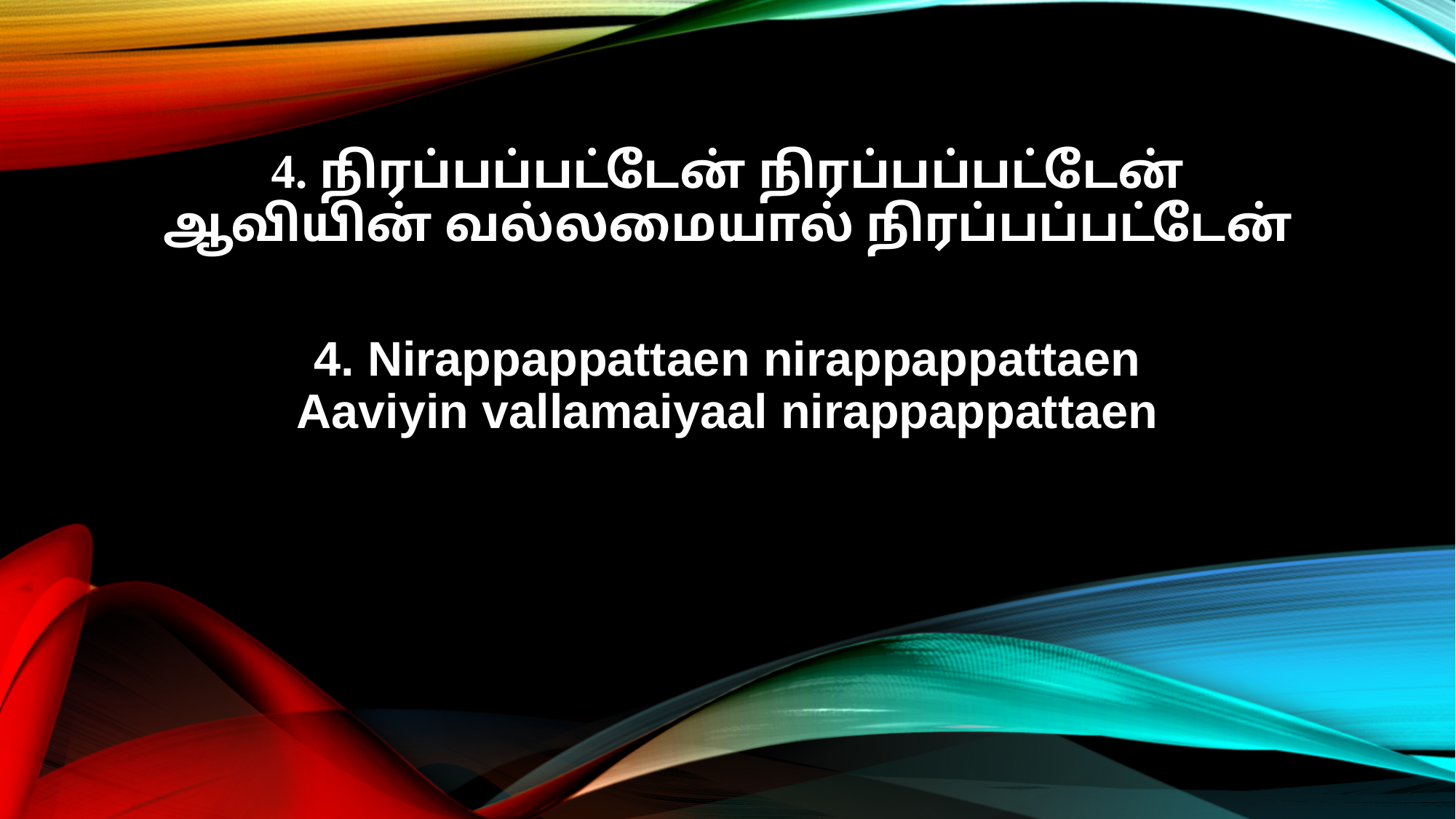

4. நிரப்பப்பட்டேன் நிரப்பப்பட்டேன்
ஆவியின் வல்லமையால் நிரப்பப்பட்டேன்

4. Nirappappattaen nirappappattaen
Aaviyin vallamaiyaal nirappappattaen